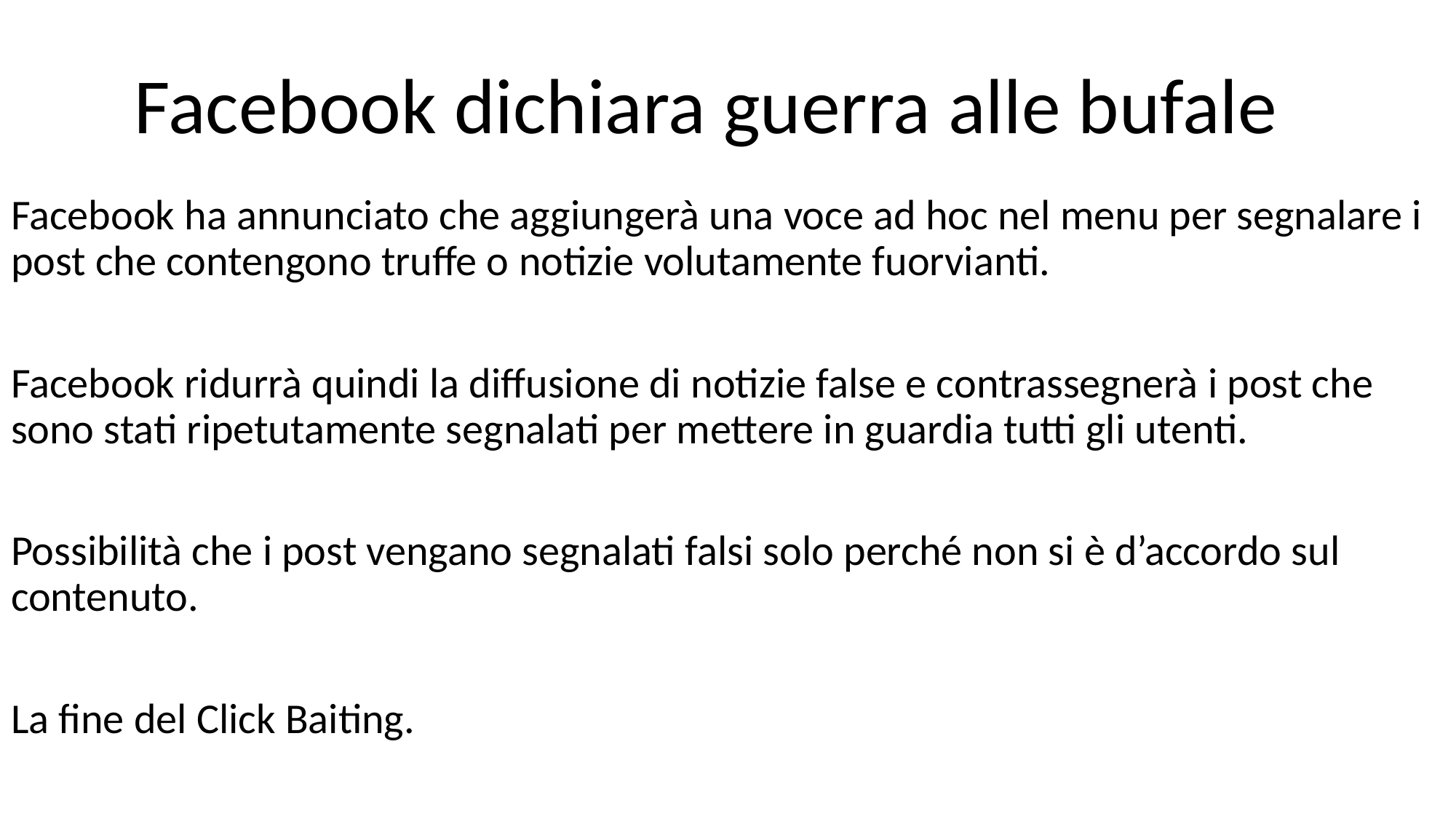

# Facebook dichiara guerra alle bufale
Facebook ha annunciato che aggiungerà una voce ad hoc nel menu per segnalare i post che contengono truffe o notizie volutamente fuorvianti.

Facebook ridurrà quindi la diffusione di notizie false e contrassegnerà i post che sono stati ripetutamente segnalati per mettere in guardia tutti gli utenti.

Possibilità che i post vengano segnalati falsi solo perché non si è d’accordo sul contenuto.

La fine del Click Baiting.